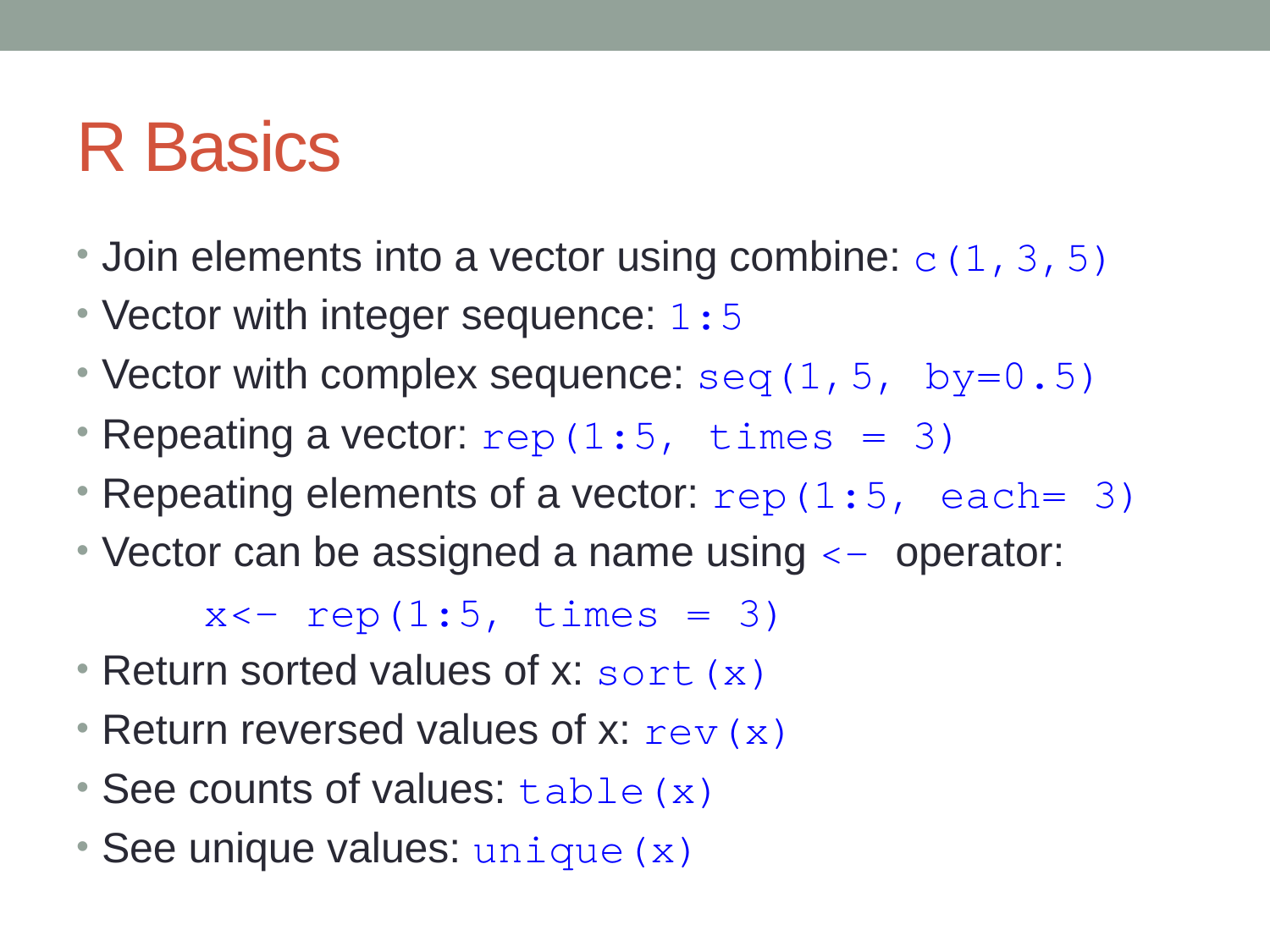

# R Basics
Join elements into a vector using combine: c(1,3,5)
Vector with integer sequence: 1:5
Vector with complex sequence: seq(1,5, by=0.5)
Repeating a vector: rep(1:5, times = 3)
Repeating elements of a vector: rep(1:5, each= 3)
Vector can be assigned a name using <- operator:
	x<- rep(1:5, times = 3)
Return sorted values of x: sort(x)
Return reversed values of x: rev(x)
See counts of values: table(x)
See unique values: unique(x)